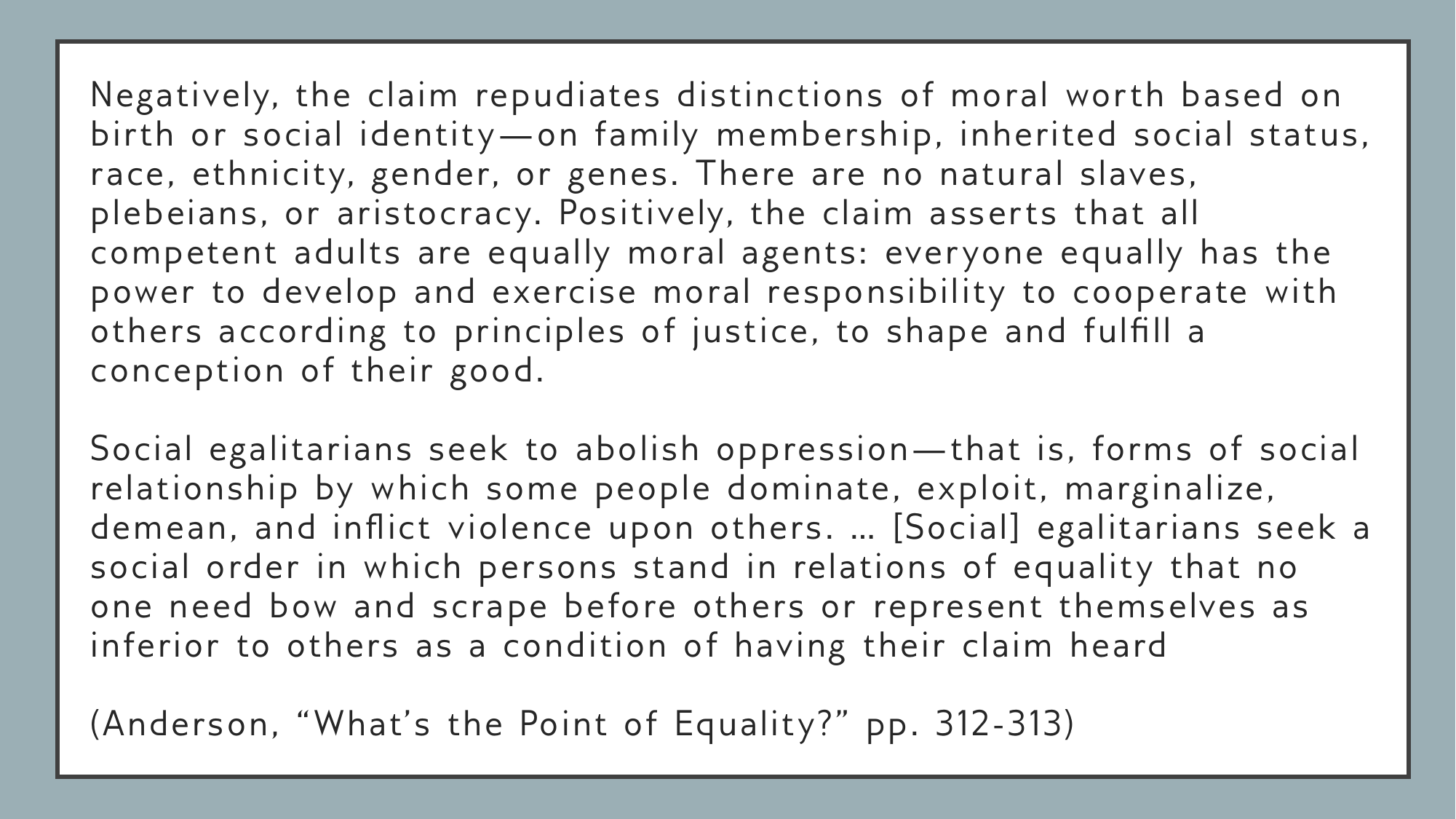

# Negatively, the claim repudiates distinctions of moral worth based on birth or social identity—on family membership, inherited social status, race, ethnicity, gender, or genes. There are no natural slaves, plebeians, or aristocracy. Positively, the claim asserts that all competent adults are equally moral agents: everyone equally has the power to develop and exercise moral responsibility to cooperate with others according to principles of justice, to shape and fulfill a conception of their good.   Social egalitarians seek to abolish oppression—that is, forms of social relationship by which some people dominate, exploit, marginalize, demean, and inflict violence upon others. … [Social] egalitarians seek a social order in which persons stand in relations of equality that no one need bow and scrape before others or represent themselves as inferior to others as a condition of having their claim heard (Anderson, “What’s the Point of Equality?” pp. 312-313)